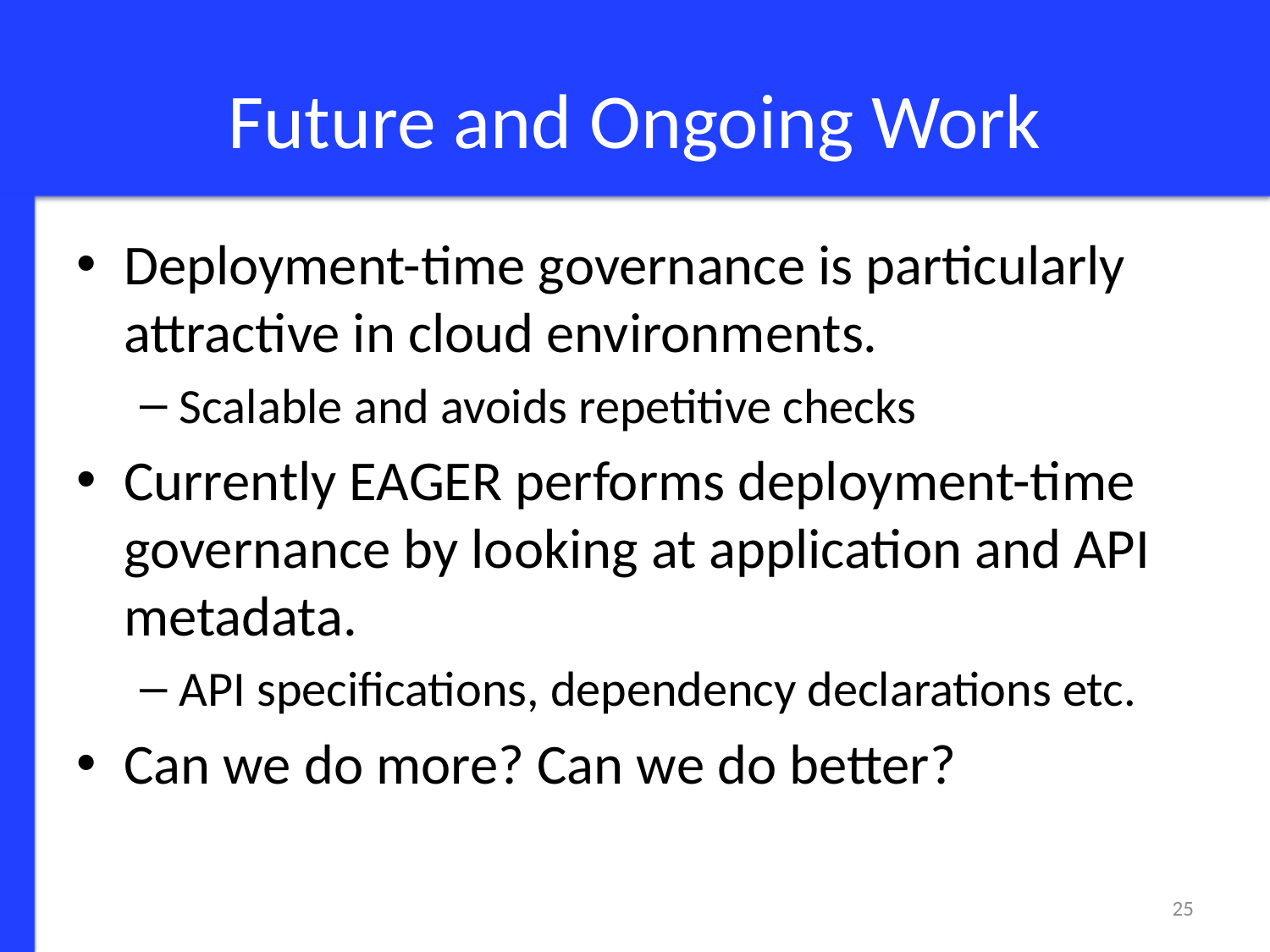

# Future and Ongoing Work
Deployment-time governance is particularly attractive in cloud environments.
Scalable and avoids repetitive checks
Currently EAGER performs deployment-time governance by looking at application and API metadata.
API specifications, dependency declarations etc.
Can we do more? Can we do better?
25